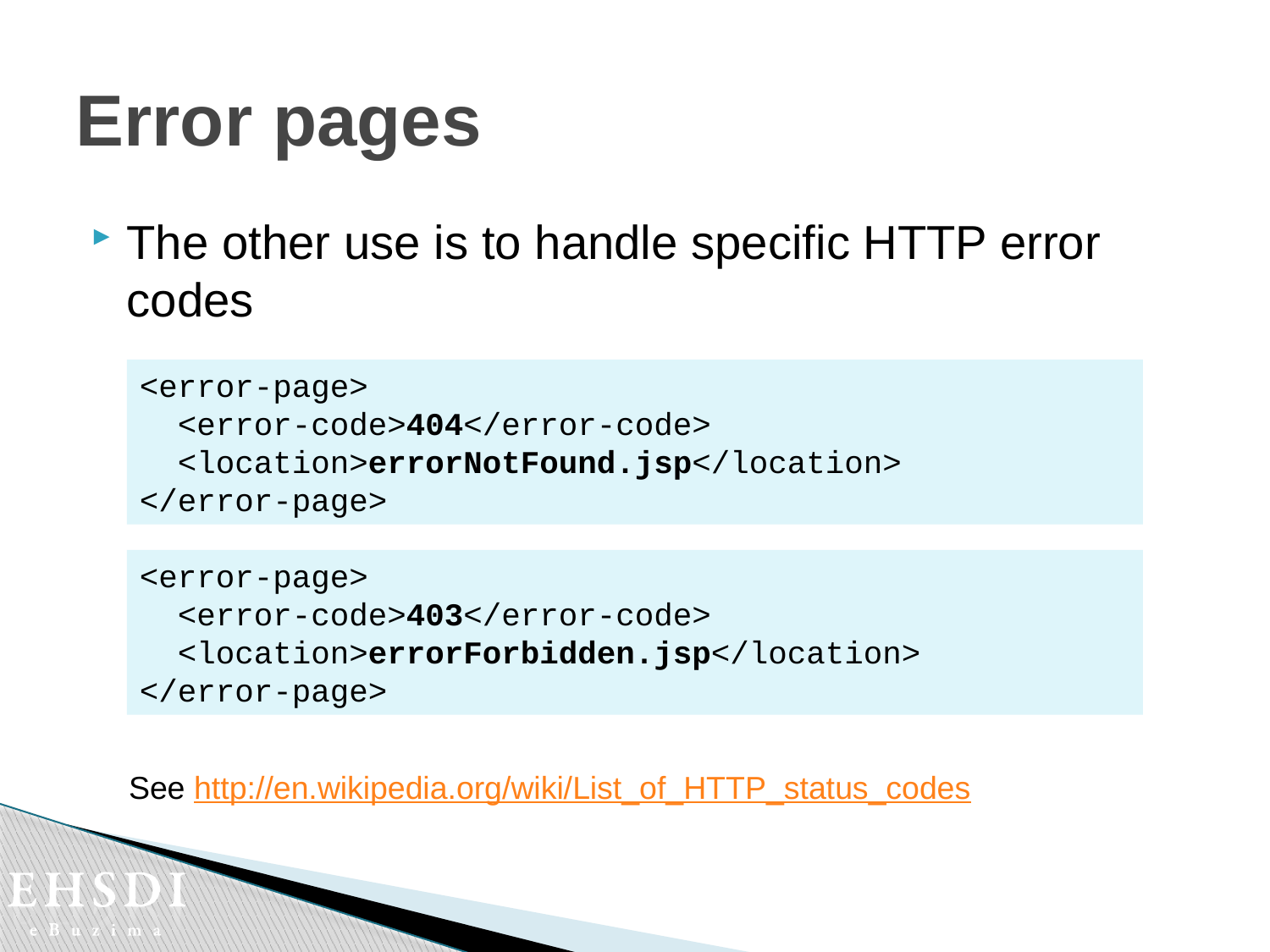

# Error pages
The other use is to handle specific HTTP error codes

<error-page>
  <error-code>404</error-code>
  <location>errorNotFound.jsp</location>
</error-page>
<error-page>
  <error-code>403</error-code>
  <location>errorForbidden.jsp</location>
</error-page>
See http://en.wikipedia.org/wiki/List_of_HTTP_status_codes